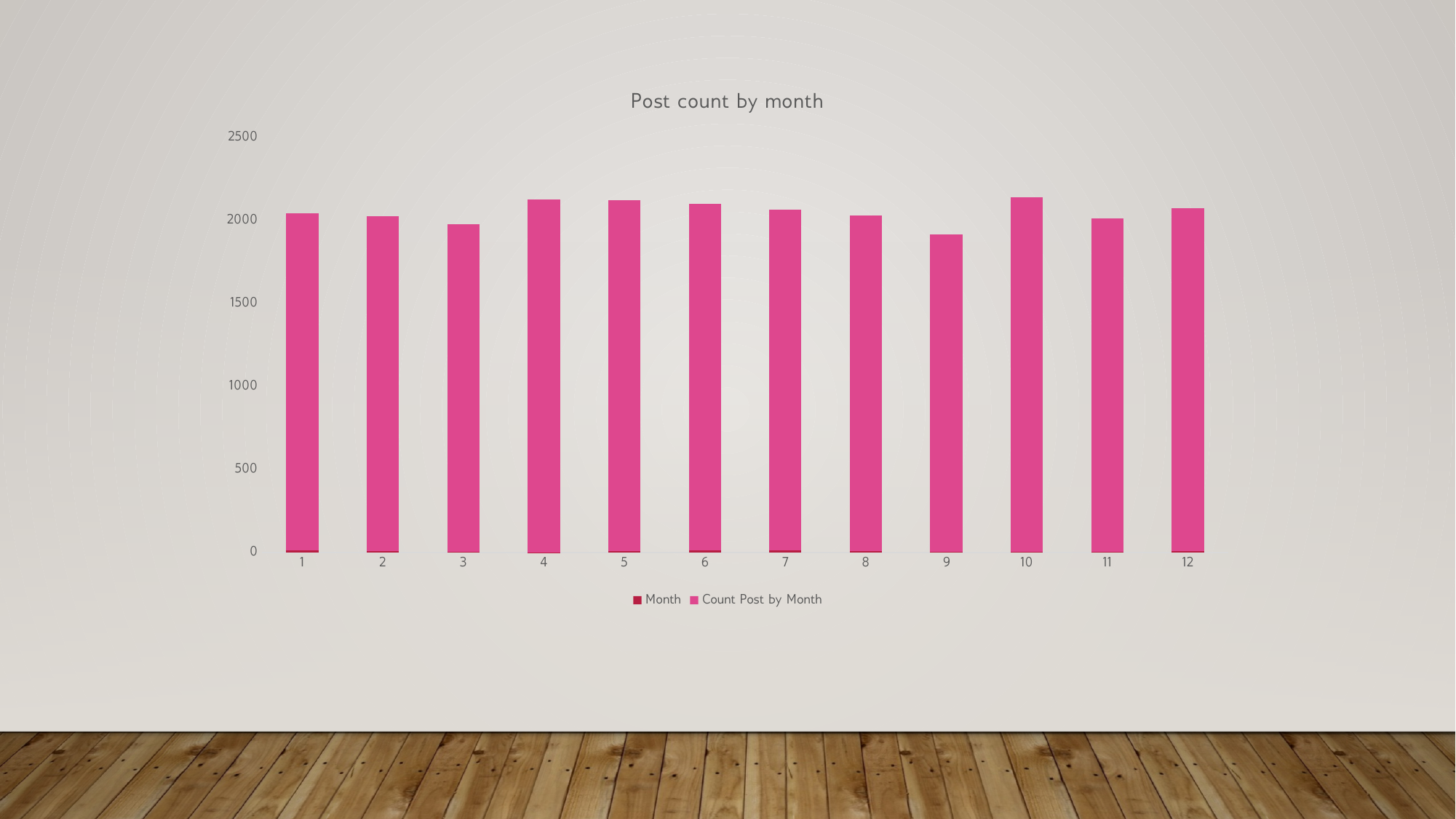

### Chart: Post count by month

| Category | Month | Count Post by Month |
|---|---|---|